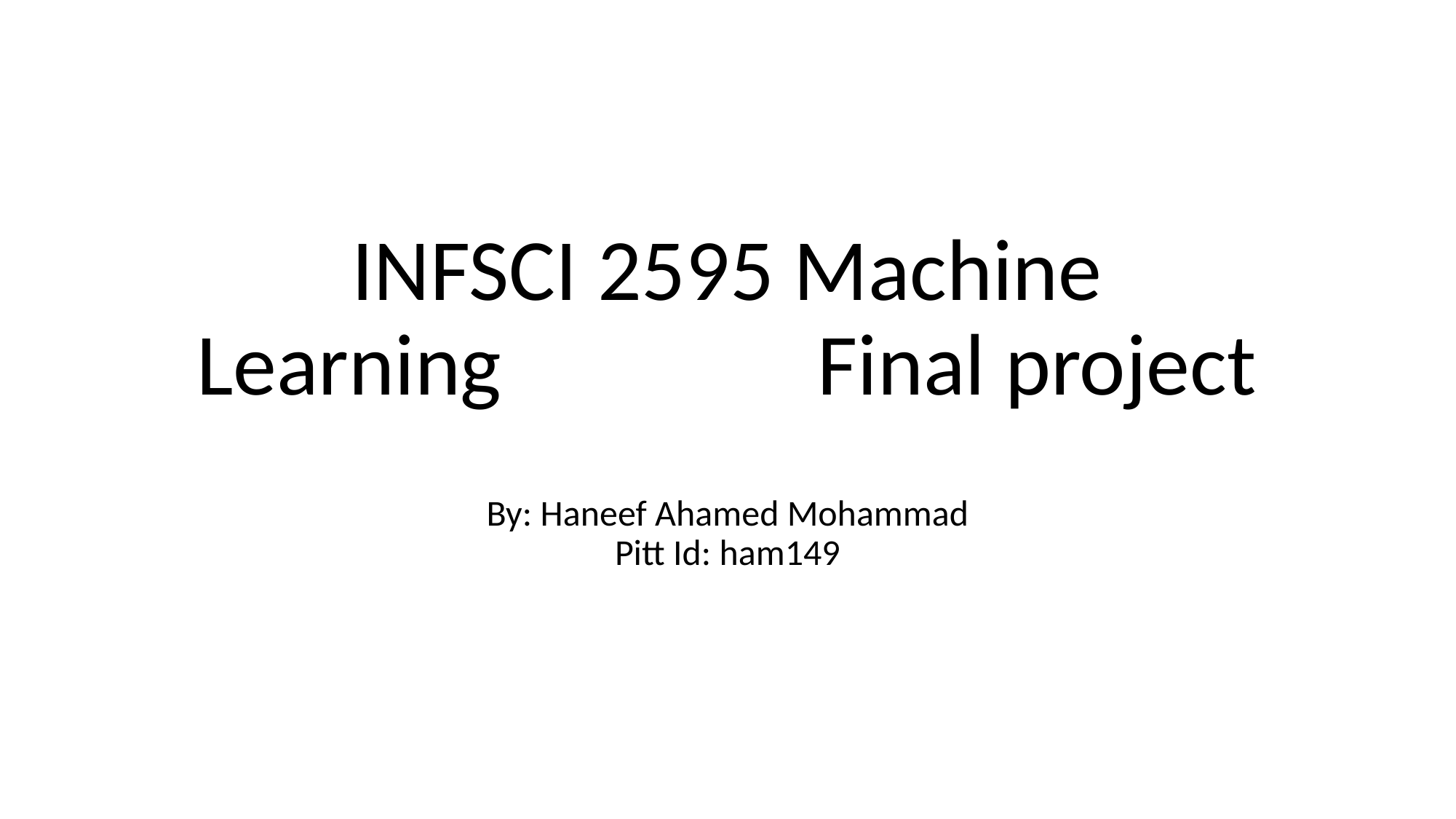

# INFSCI 2595 Machine Learning                Final project

By: Haneef Ahamed Mohammad
Pitt Id: ham149